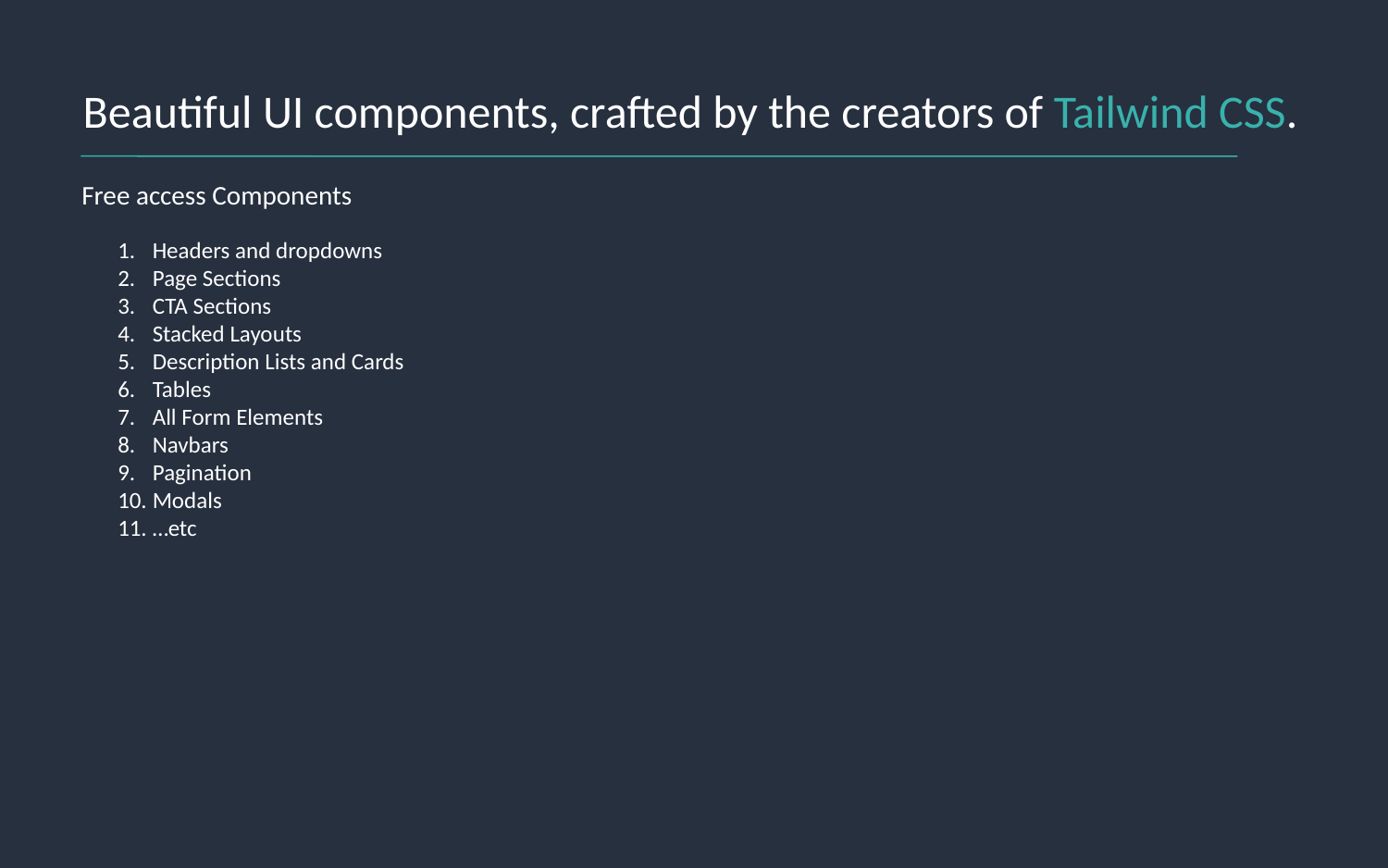

Beautiful UI components, crafted by the creators of Tailwind CSS.
Free access Components
Headers and dropdowns
Page Sections
CTA Sections
Stacked Layouts
Description Lists and Cards
Tables
All Form Elements
Navbars
Pagination
Modals
…etc